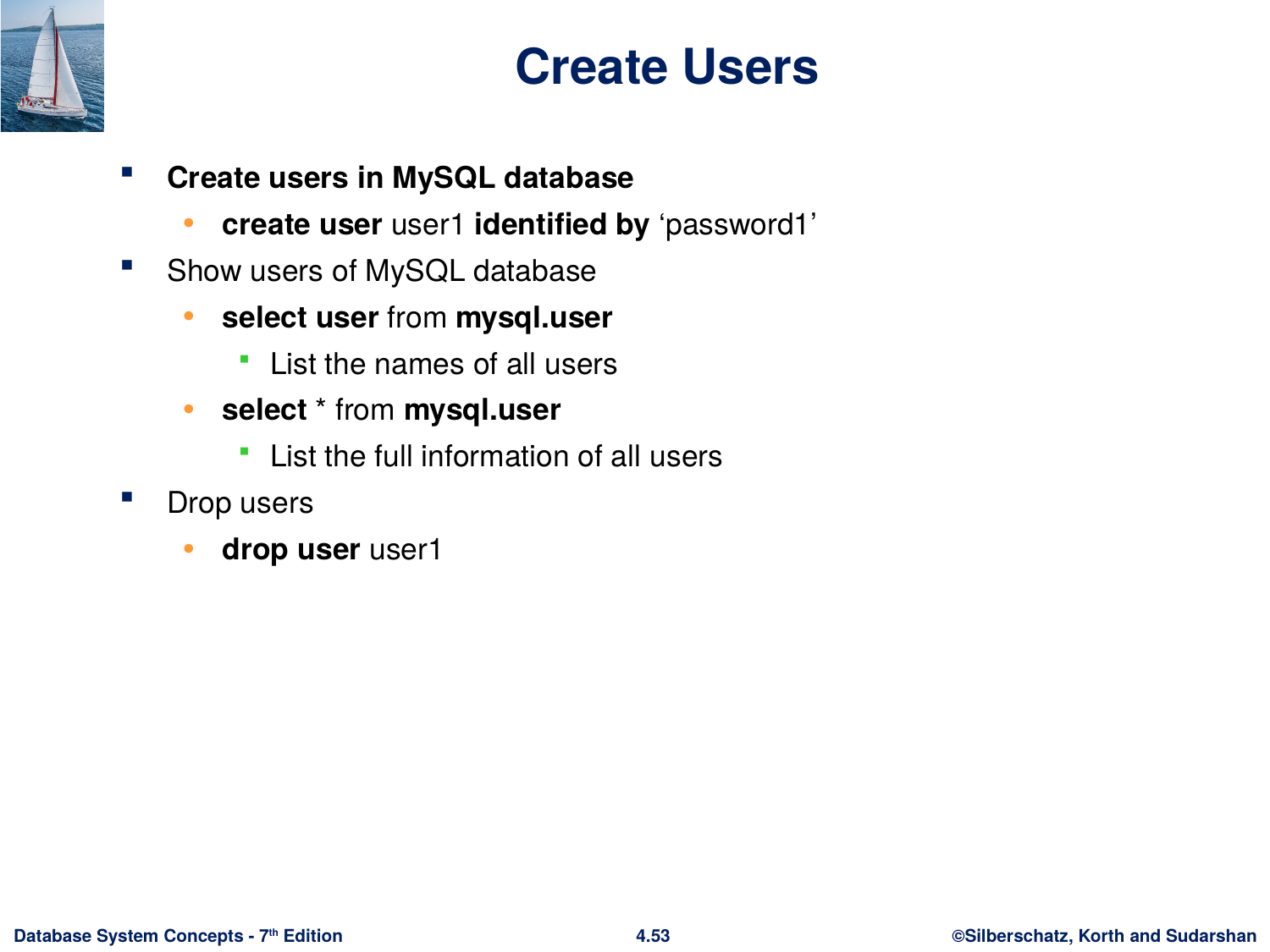

# Create Users
Create users in MySQL database
create user user1 identified by ‘password1’
Show users of MySQL database
select user from mysql.user
List the names of all users
select * from mysql.user
List the full information of all users
Drop users
drop user user1